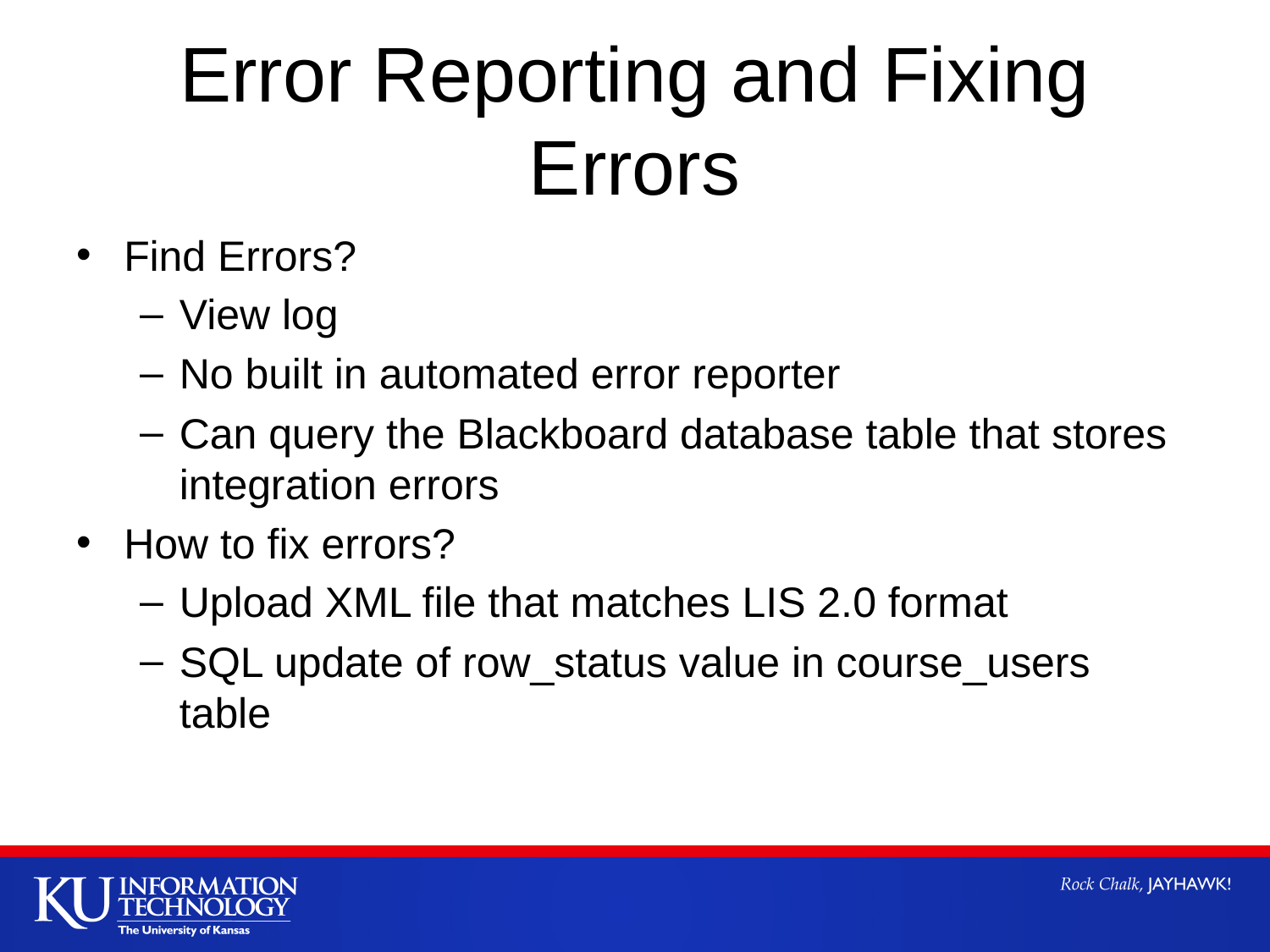

# Error Reporting and Fixing Errors
Find Errors?
View log
No built in automated error reporter
Can query the Blackboard database table that stores integration errors
How to fix errors?
Upload XML file that matches LIS 2.0 format
SQL update of row_status value in course_users table